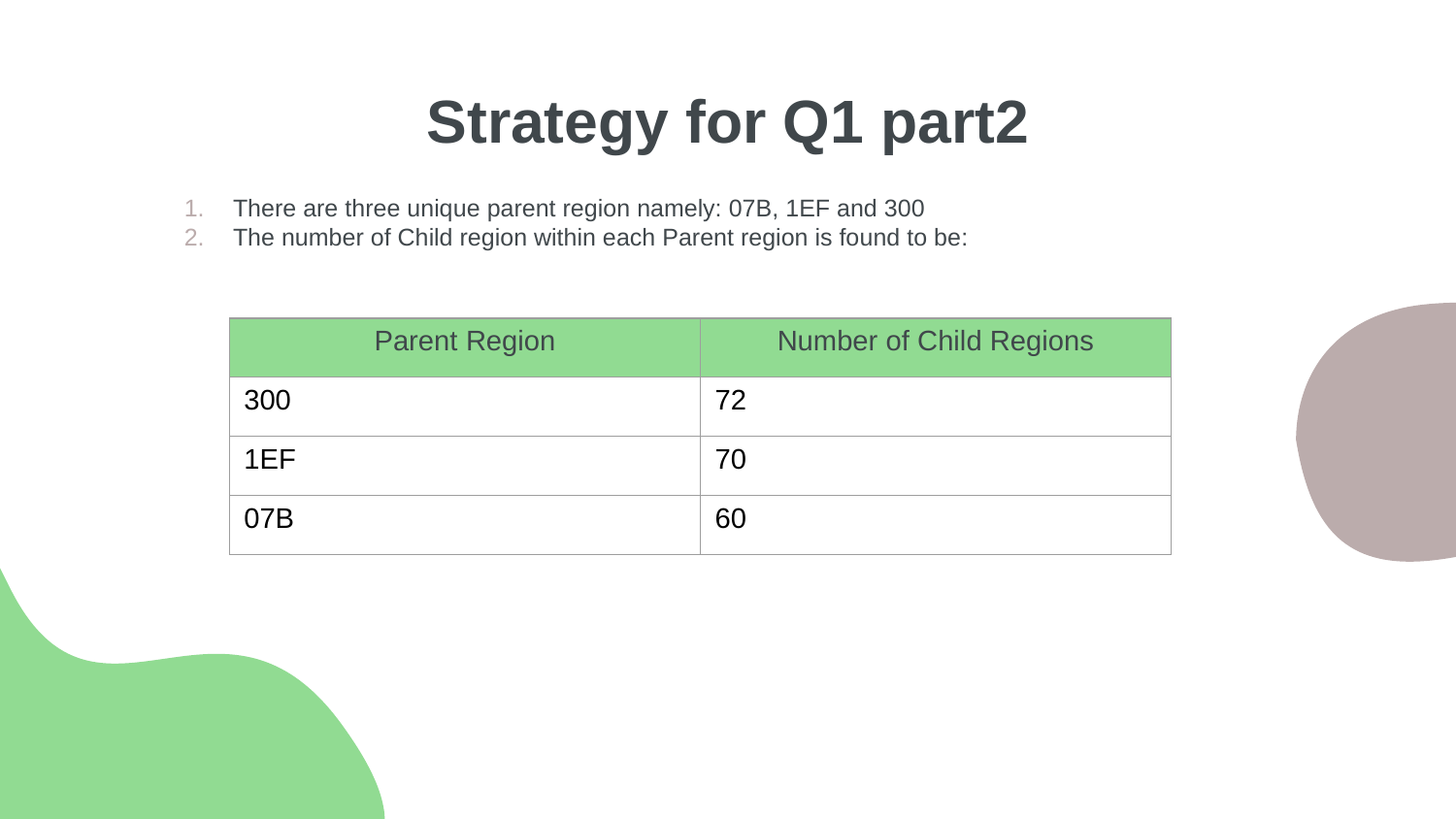

# Strategy for Q1 part2
There are three unique parent region namely: 07B, 1EF and 300
The number of Child region within each Parent region is found to be:

| Parent Region | Number of Child Regions |
| --- | --- |
| 300 | 72 |
| 1EF | 70 |
| 07B | 60 |